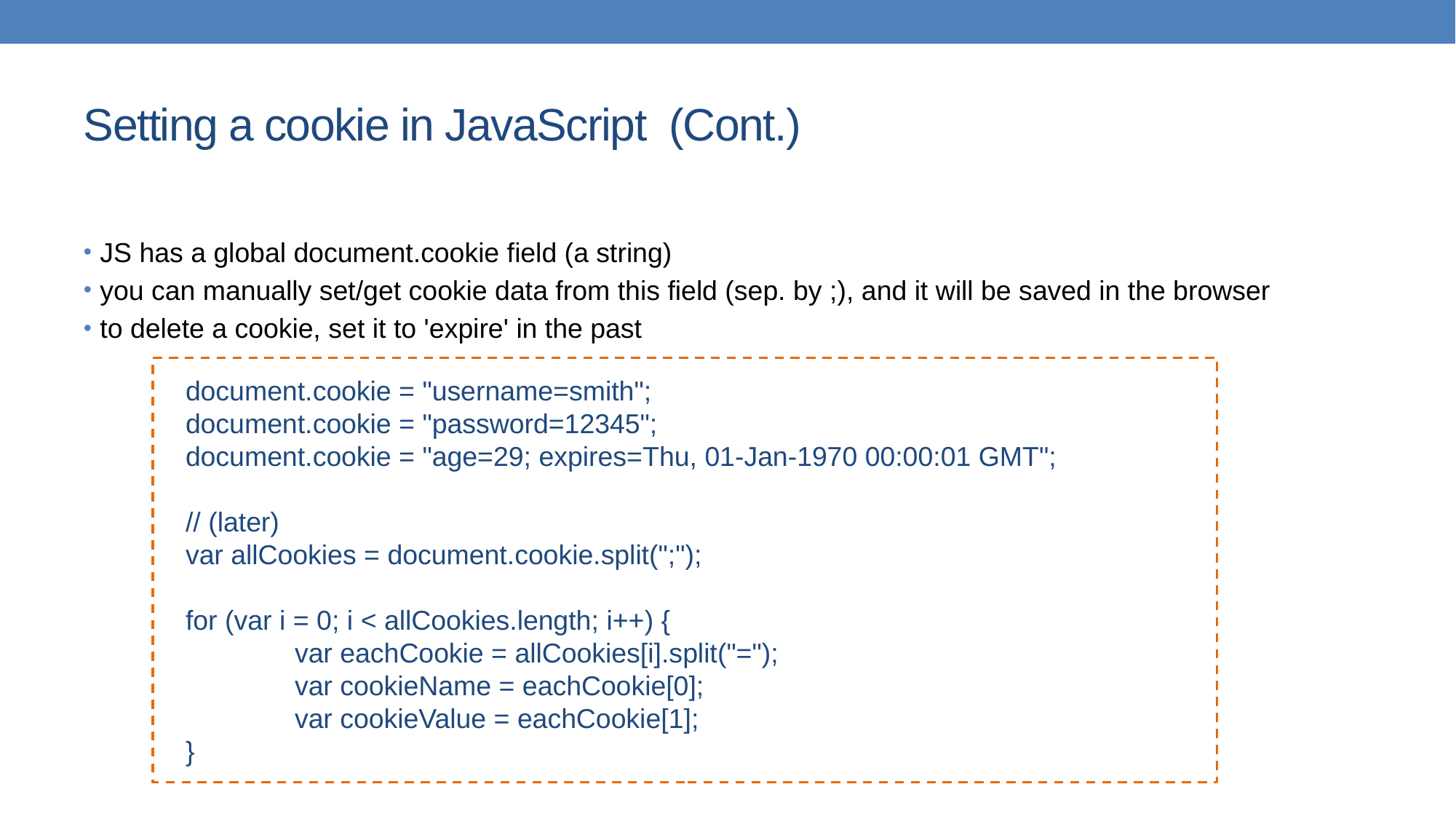

# Setting a cookie in JavaScript  (Cont.)

JS has a global document.cookie field (a string)
you can manually set/get cookie data from this field (sep. by ;), and it will be saved in the browser
to delete a cookie, set it to 'expire' in the past

document.cookie = "username=smith";
document.cookie = "password=12345";
document.cookie = "age=29; expires=Thu, 01-Jan-1970 00:00:01 GMT";

// (later)
var allCookies = document.cookie.split(";");

for (var i = 0; i < allCookies.length; i++) {
	var eachCookie = allCookies[i].split("=");
	var cookieName = eachCookie[0];
	var cookieValue = eachCookie[1];
}